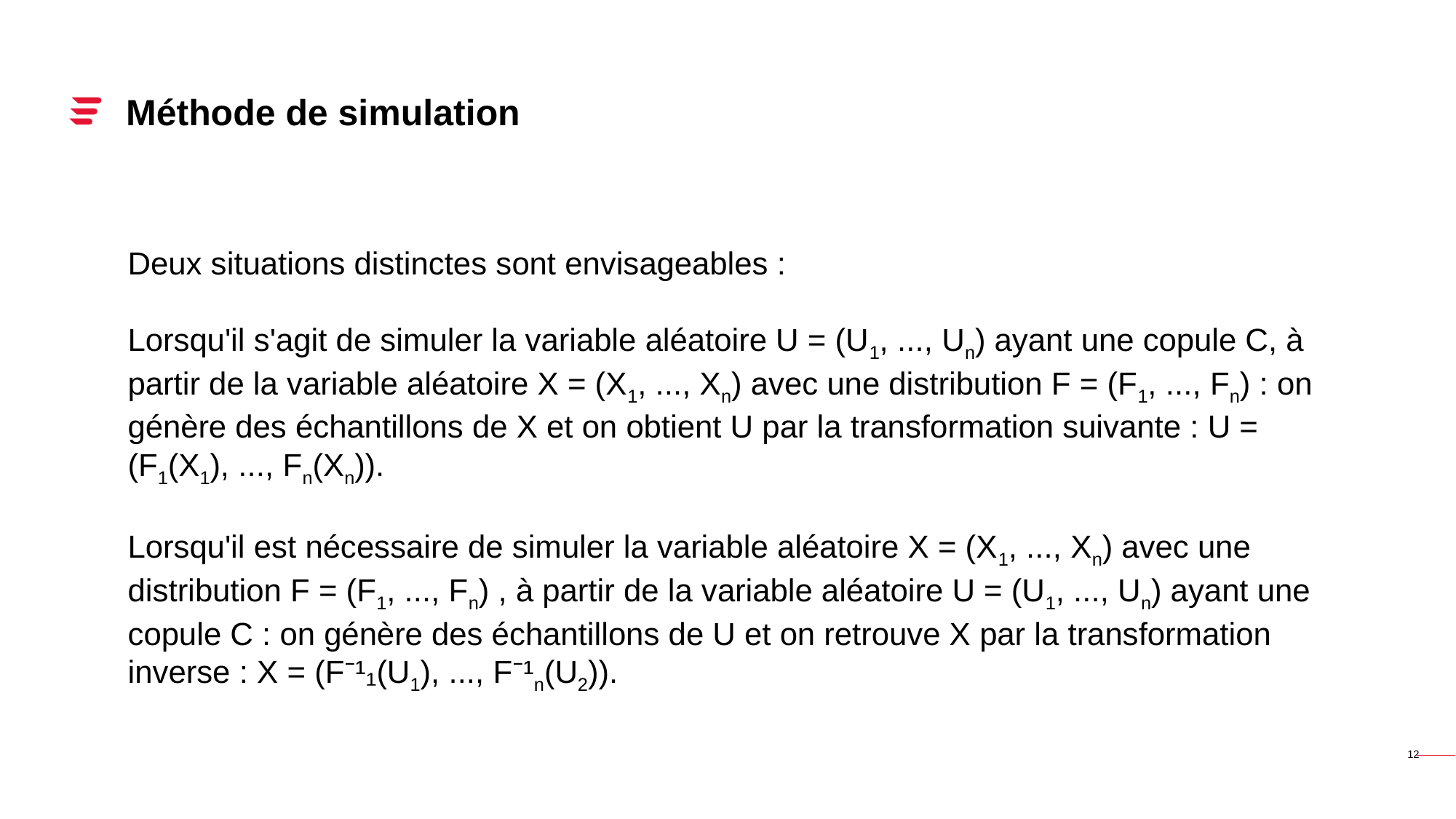

# Méthode de simulation
Deux situations distinctes sont envisageables :

Lorsqu'il s'agit de simuler la variable aléatoire U = (U1, ..., Un) ayant une copule C, à partir de la variable aléatoire X = (X1, ..., Xn) avec une distribution F = (F1, ..., Fn) : on génère des échantillons de X et on obtient U par la transformation suivante : U = (F1(X1), ..., Fn(Xn)).

Lorsqu'il est nécessaire de simuler la variable aléatoire X = (X1, ..., Xn) avec une distribution F = (F1, ..., Fn) , à partir de la variable aléatoire U = (U1, ..., Un) ayant une copule C : on génère des échantillons de U et on retrouve X par la transformation inverse : X = (F⁻¹₁(U1), ..., F⁻¹n(U2)).